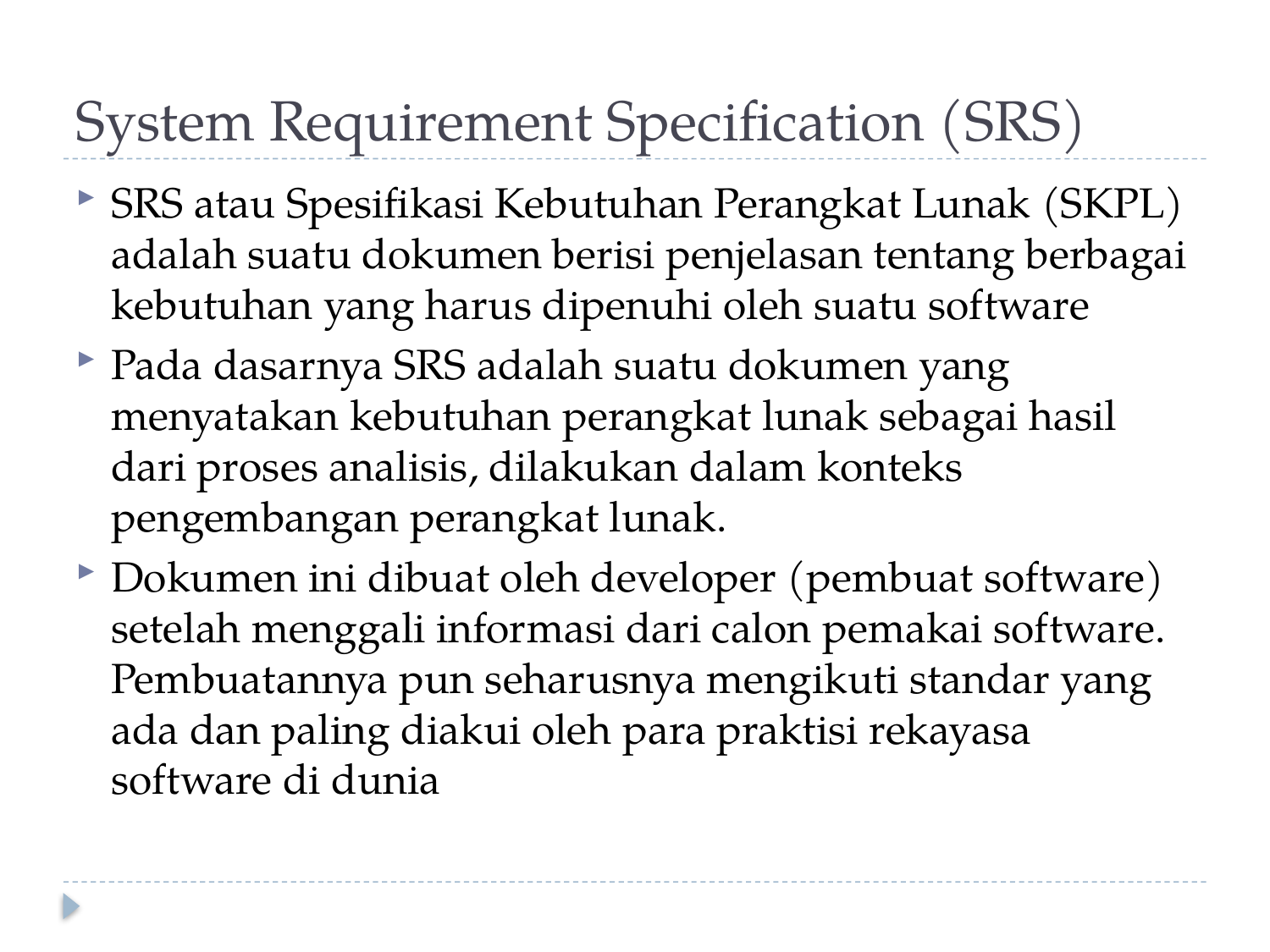

# System Requirement Specification (SRS)
SRS atau Spesifikasi Kebutuhan Perangkat Lunak (SKPL) adalah suatu dokumen berisi penjelasan tentang berbagai kebutuhan yang harus dipenuhi oleh suatu software
Pada dasarnya SRS adalah suatu dokumen yang menyatakan kebutuhan perangkat lunak sebagai hasil dari proses analisis, dilakukan dalam konteks pengembangan perangkat lunak.
Dokumen ini dibuat oleh developer (pembuat software) setelah menggali informasi dari calon pemakai software. Pembuatannya pun seharusnya mengikuti standar yang ada dan paling diakui oleh para praktisi rekayasa software di dunia